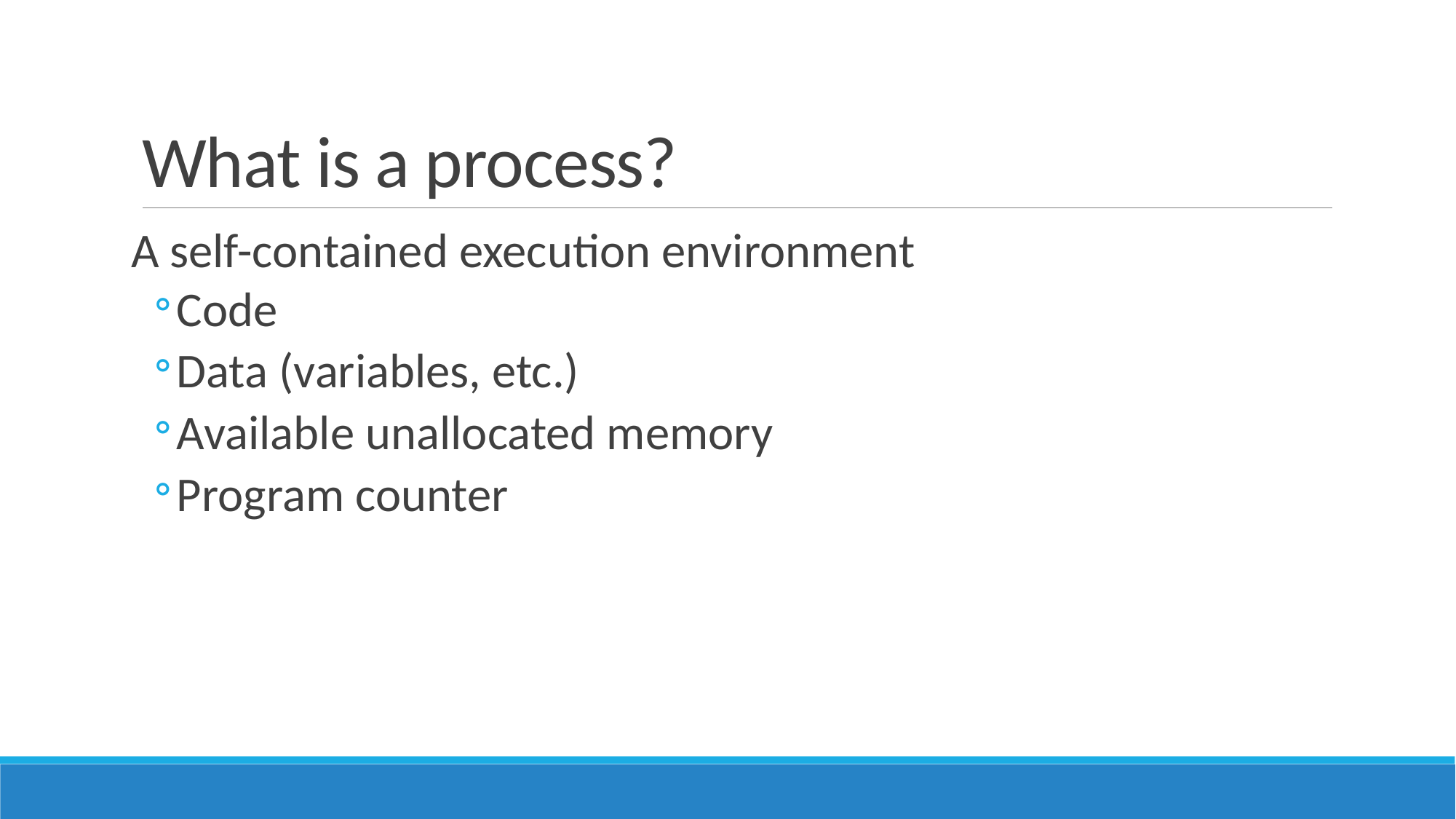

# What is a process?
A self-contained execution environment
Code
Data (variables, etc.)
Available unallocated memory
Program counter